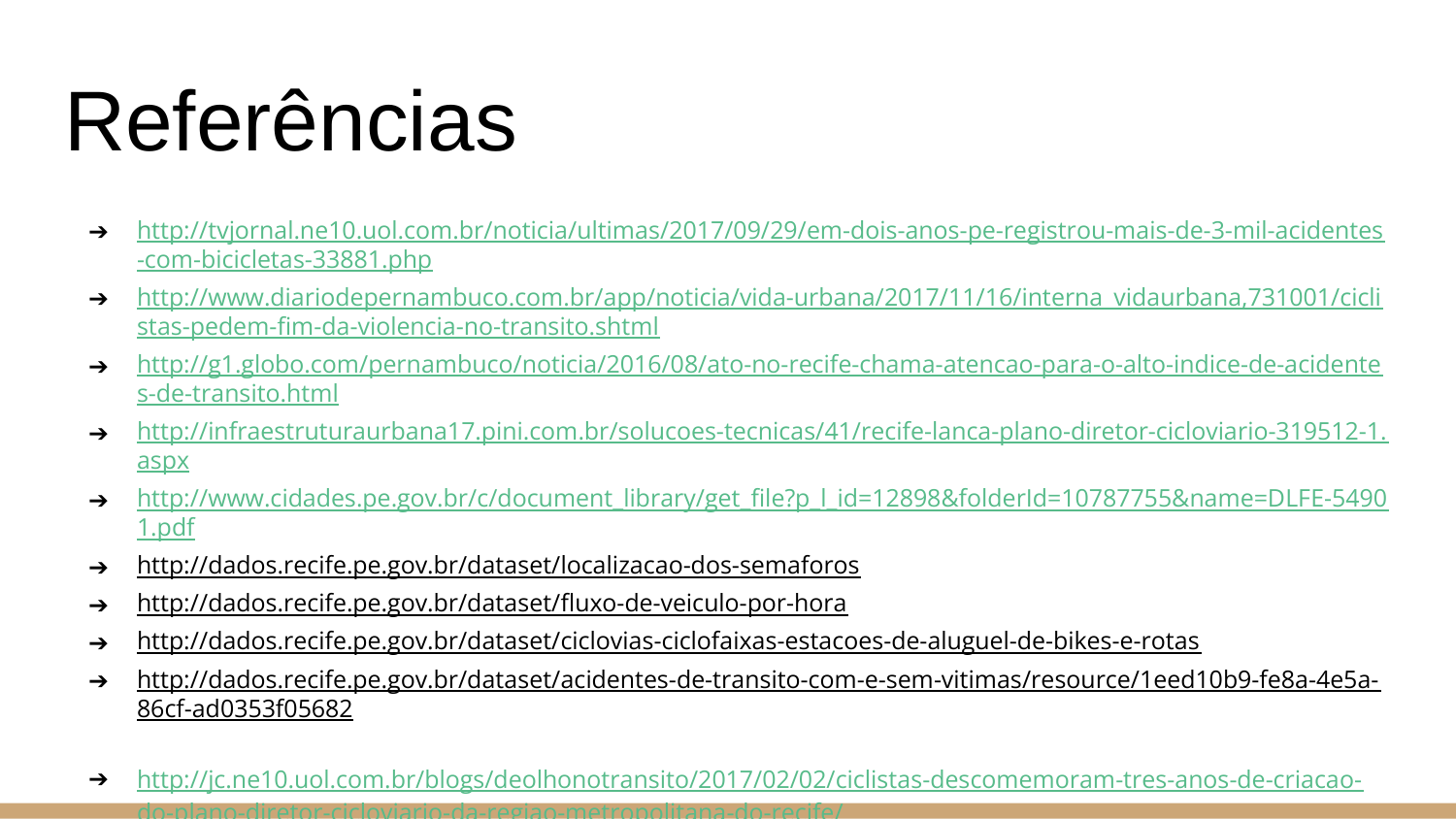

# Referências
http://tvjornal.ne10.uol.com.br/noticia/ultimas/2017/09/29/em-dois-anos-pe-registrou-mais-de-3-mil-acidentes-com-bicicletas-33881.php
http://www.diariodepernambuco.com.br/app/noticia/vida-urbana/2017/11/16/interna_vidaurbana,731001/ciclistas-pedem-fim-da-violencia-no-transito.shtml
http://g1.globo.com/pernambuco/noticia/2016/08/ato-no-recife-chama-atencao-para-o-alto-indice-de-acidentes-de-transito.html
http://infraestruturaurbana17.pini.com.br/solucoes-tecnicas/41/recife-lanca-plano-diretor-cicloviario-319512-1.aspx
http://www.cidades.pe.gov.br/c/document_library/get_file?p_l_id=12898&folderId=10787755&name=DLFE-54901.pdf
http://dados.recife.pe.gov.br/dataset/localizacao-dos-semaforos
http://dados.recife.pe.gov.br/dataset/fluxo-de-veiculo-por-hora
http://dados.recife.pe.gov.br/dataset/ciclovias-ciclofaixas-estacoes-de-aluguel-de-bikes-e-rotas
http://dados.recife.pe.gov.br/dataset/acidentes-de-transito-com-e-sem-vitimas/resource/1eed10b9-fe8a-4e5a-86cf-ad0353f05682
http://jc.ne10.uol.com.br/blogs/deolhonotransito/2017/02/02/ciclistas-descomemoram-tres-anos-de-criacao-do-plano-diretor-cicloviario-da-regiao-metropolitana-do-recife/